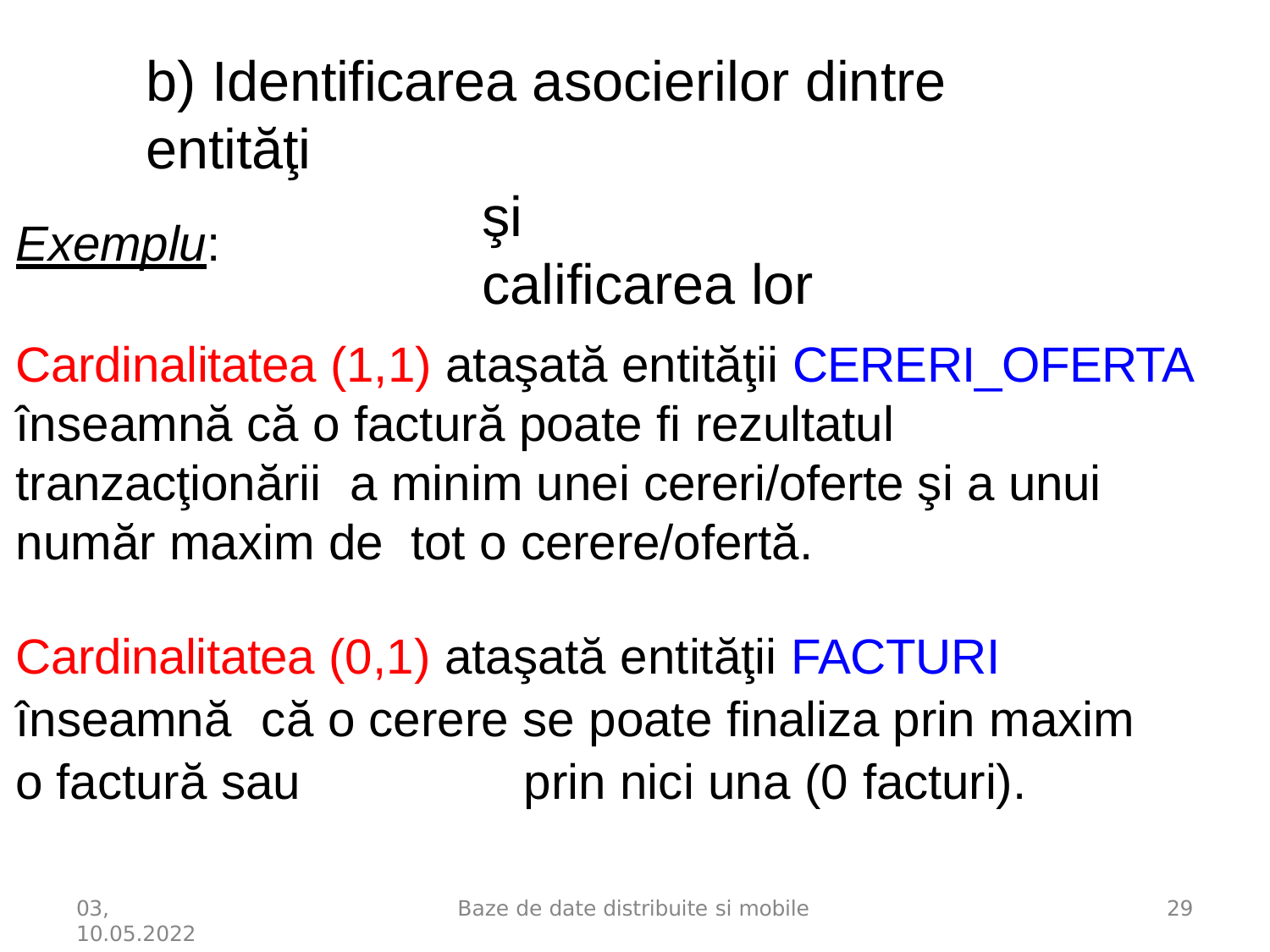

# b) Identificarea asocierilor dintre entităţi
şi	calificarea lor
Exemplu:

Cardinalitatea (1,1) ataşată entităţii CERERI_OFERTA înseamnă că o factură poate fi rezultatul tranzacţionării	a minim unei cereri/oferte şi a unui număr maxim de	tot o cerere/ofertă.
Cardinalitatea (0,1) ataşată entităţii FACTURI înseamnă	că o cerere se poate finaliza prin maxim o factură sau		prin nici una (0 facturi).
03,
10.05.2022
Baze de date distribuite si mobile
29